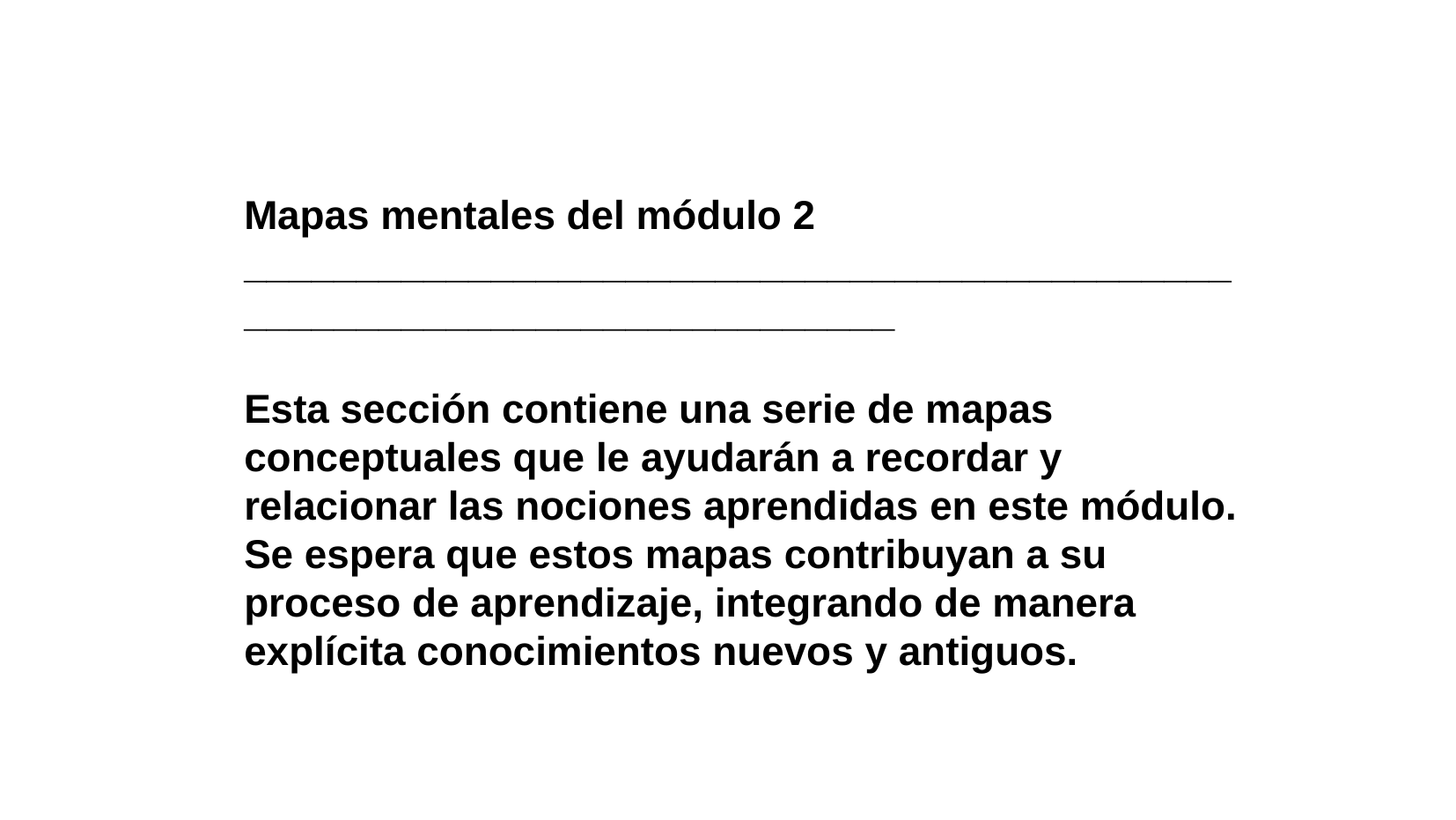

Mapas mentales del módulo 2
_________________________________________________________________________

Esta sección contiene una serie de mapas conceptuales que le ayudarán a recordar y relacionar las nociones aprendidas en este módulo. Se espera que estos mapas contribuyan a su proceso de aprendizaje, integrando de manera explícita conocimientos nuevos y antiguos.